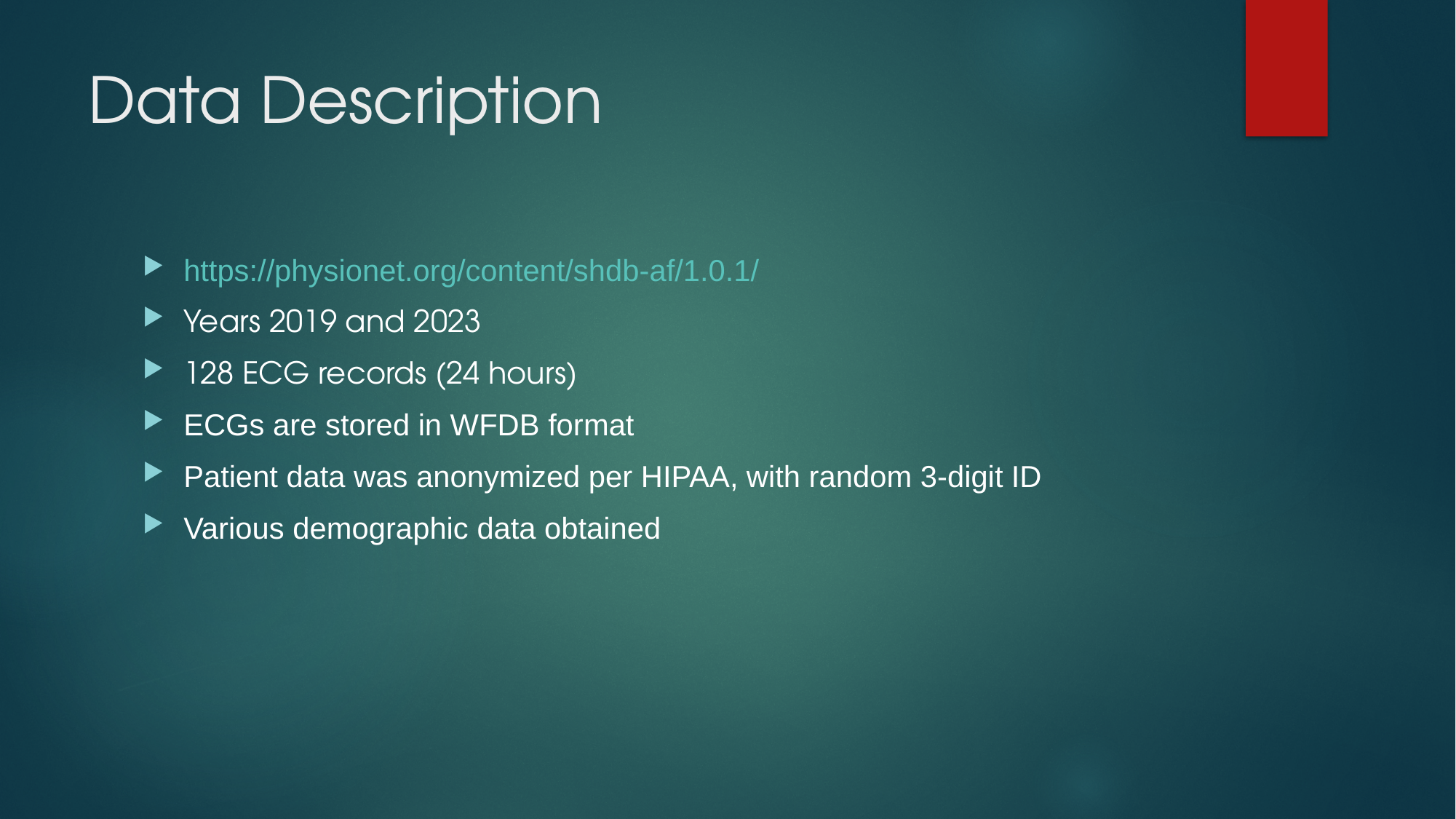

# Data Description
https://physionet.org/content/shdb-af/1.0.1/
Years 2019 and 2023
128 ECG records (24 hours)
ECGs are stored in WFDB format
Patient data was anonymized per HIPAA, with random 3-digit ID
Various demographic data obtained